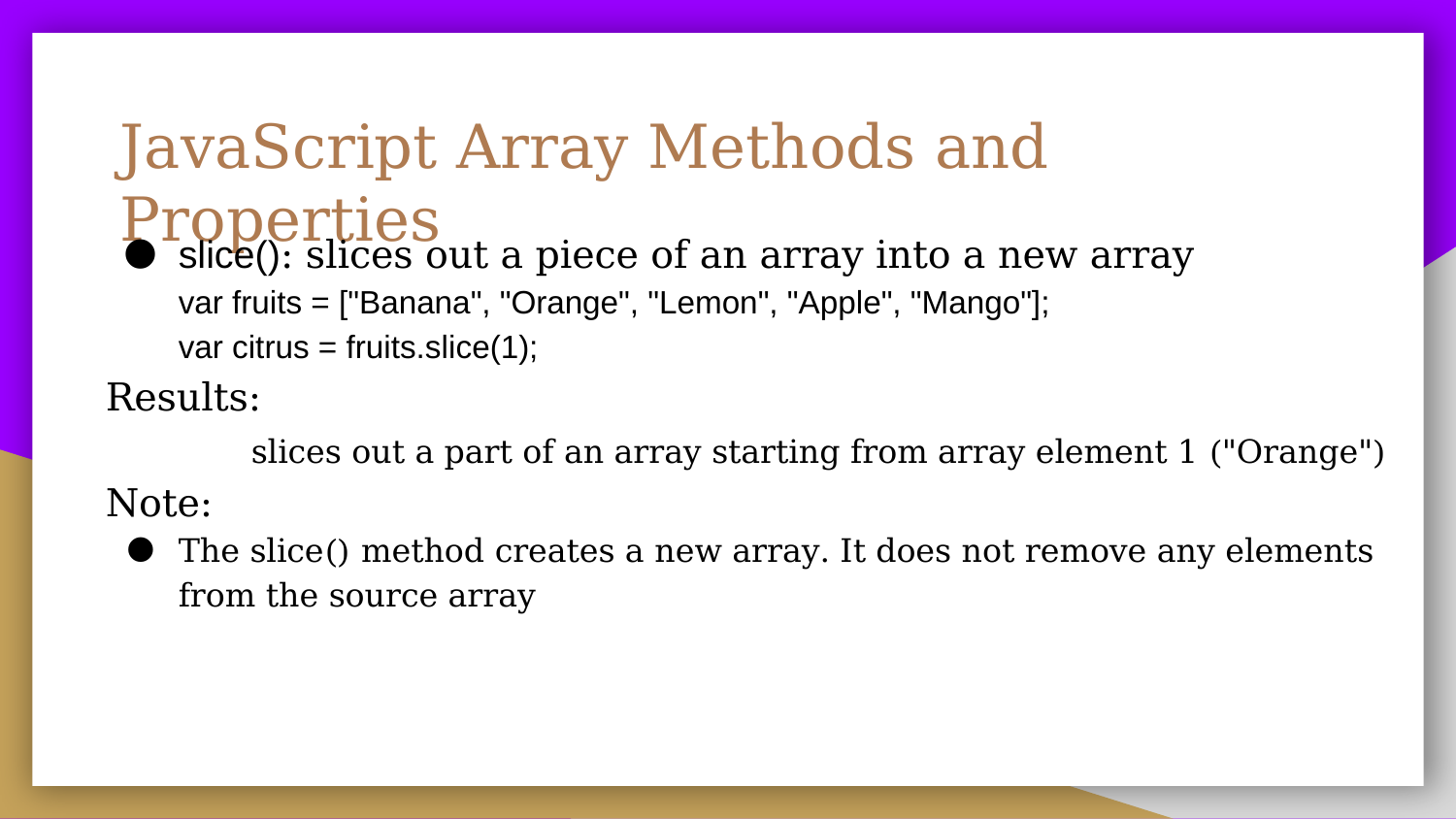

# JavaScript Array Methods and Properties
slice(): slices out a piece of an array into a new array
var fruits = ["Banana", "Orange", "Lemon", "Apple", "Mango"];
var citrus = fruits.slice(1);
Results:
	slices out a part of an array starting from array element 1 ("Orange")
Note:
The slice() method creates a new array. It does not remove any elements from the source array